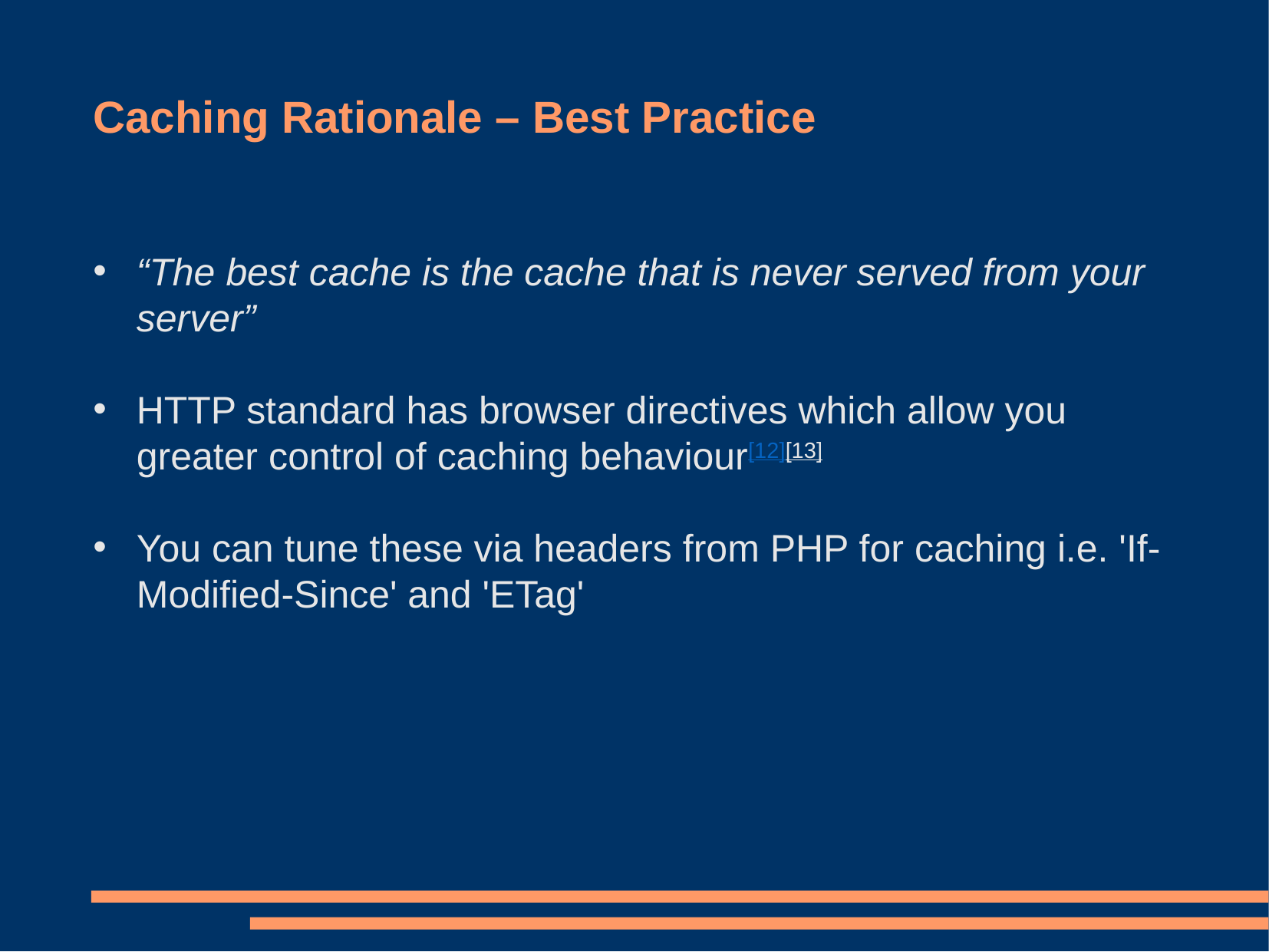

Caching Rationale – Best Practice
“The best cache is the cache that is never served from your server”
HTTP standard has browser directives which allow you greater control of caching behaviour[12][13]
You can tune these via headers from PHP for caching i.e. 'If-Modified-Since' and 'ETag'